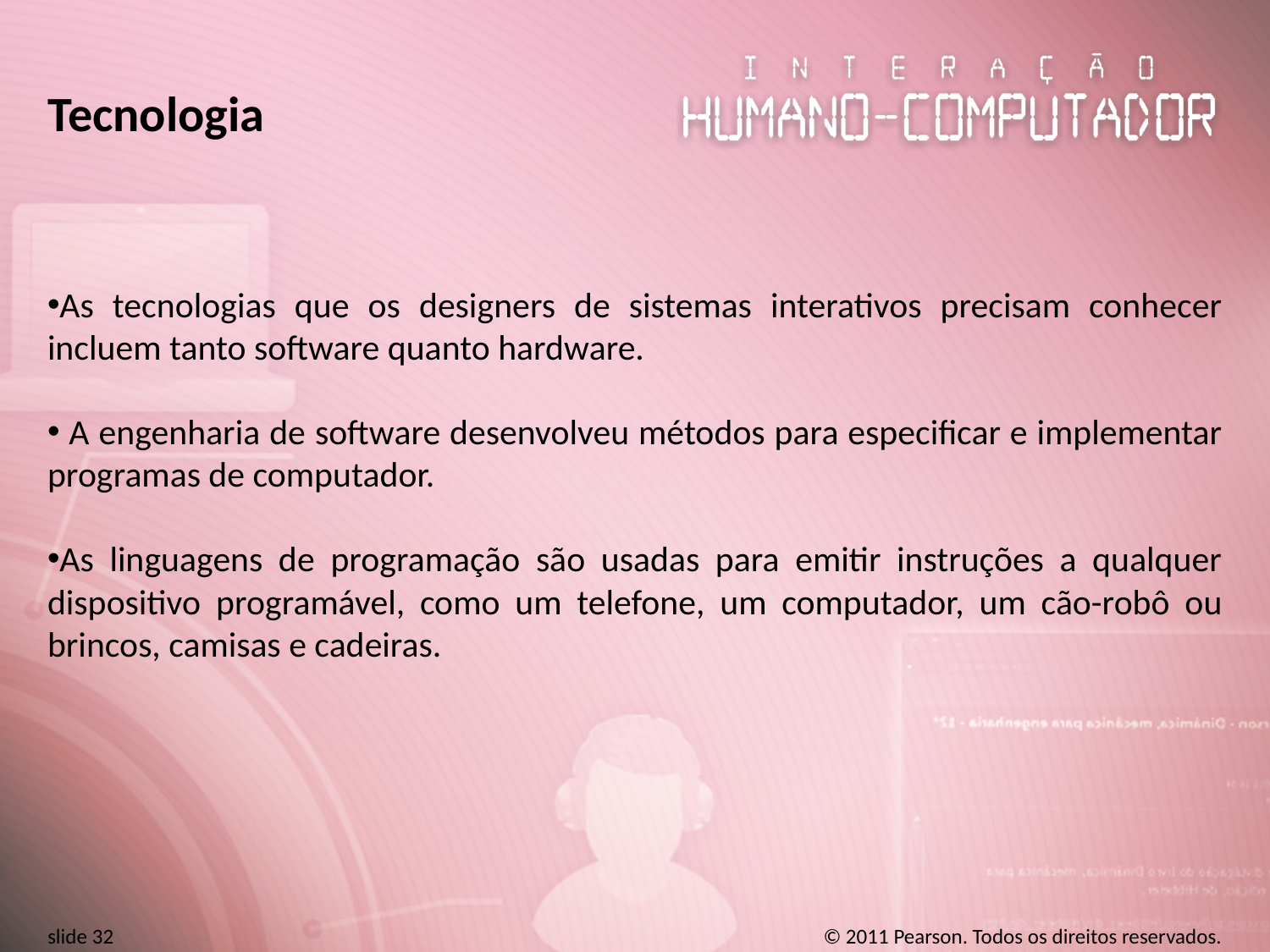

# Tecnologia
As tecnologias que os designers de sistemas interativos precisam conhecer incluem tanto software quanto hardware.

 A engenharia de software desenvolveu métodos para especificar e implementar programas de computador.

As linguagens de programação são usadas para emitir instruções a qualquer dispositivo programável, como um telefone, um computador, um cão-robô ou brincos, camisas e cadeiras.